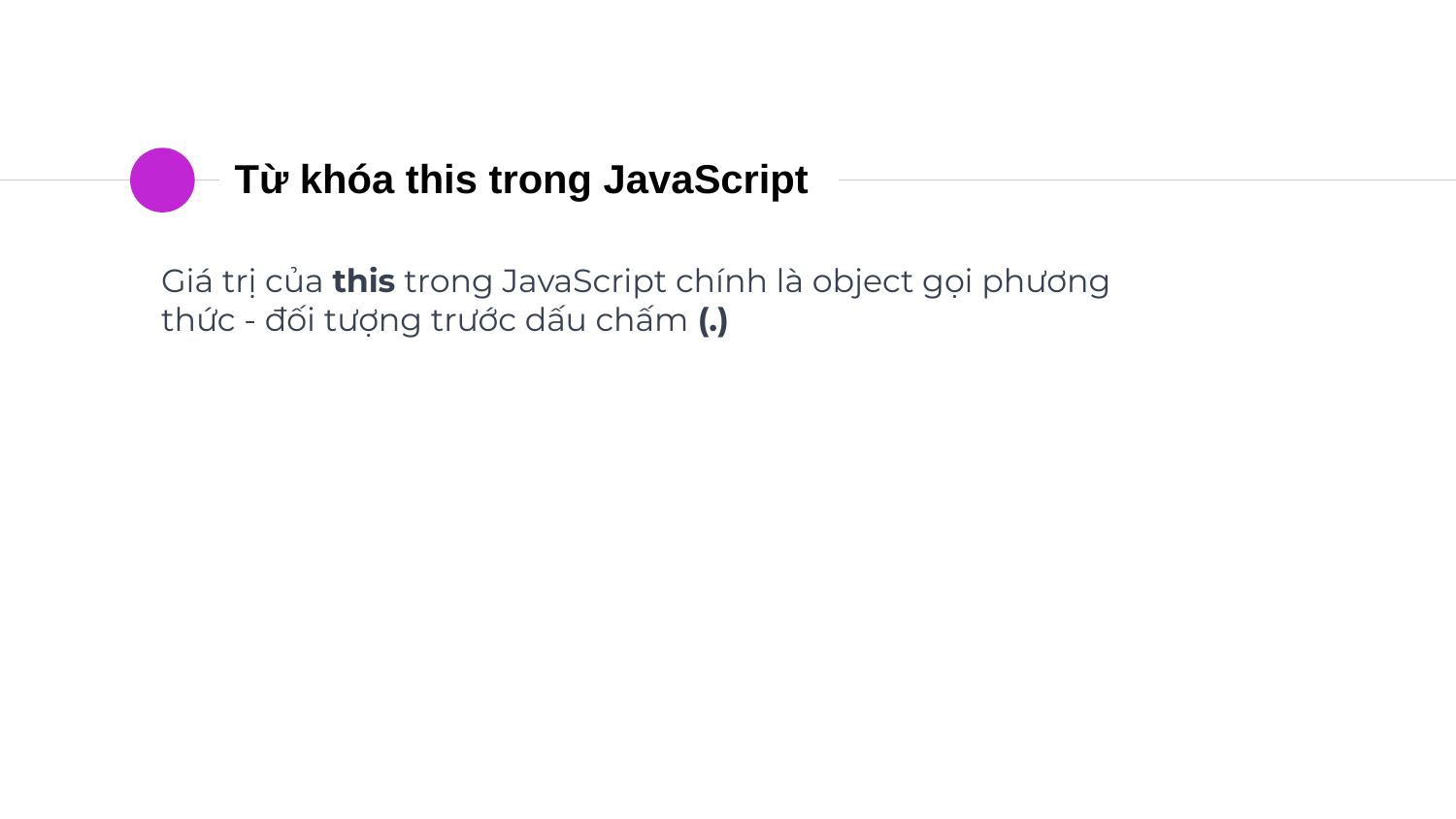

# Từ khóa this trong JavaScript
Giá trị của this trong JavaScript chính là object gọi phương thức - đối tượng trước dấu chấm (.)